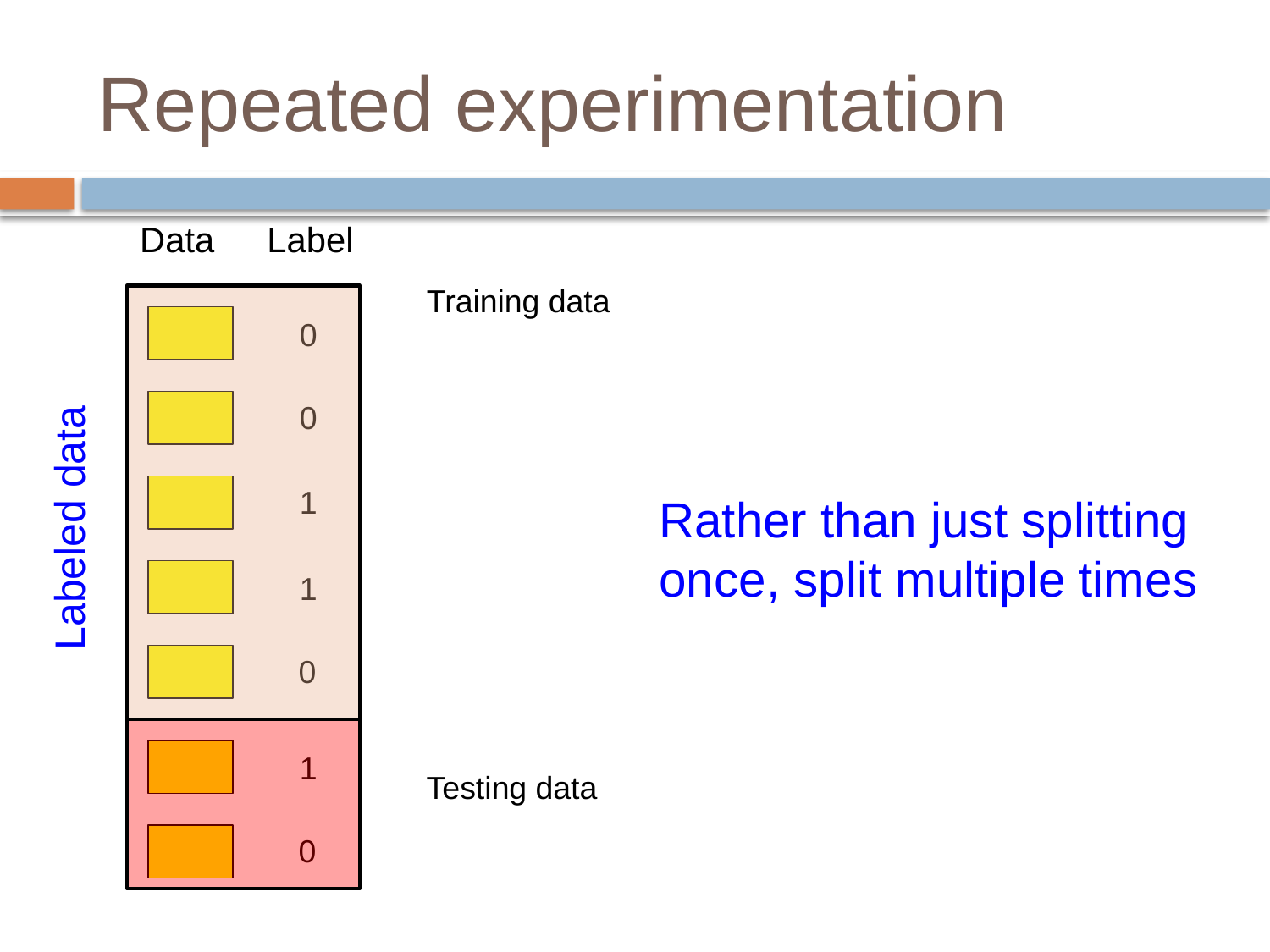

# Repeated experimentation
Data
Label
Training data

0

0

1
Rather than just splitting once, split multiple times
Labeled data

1

0

1
Testing data

0